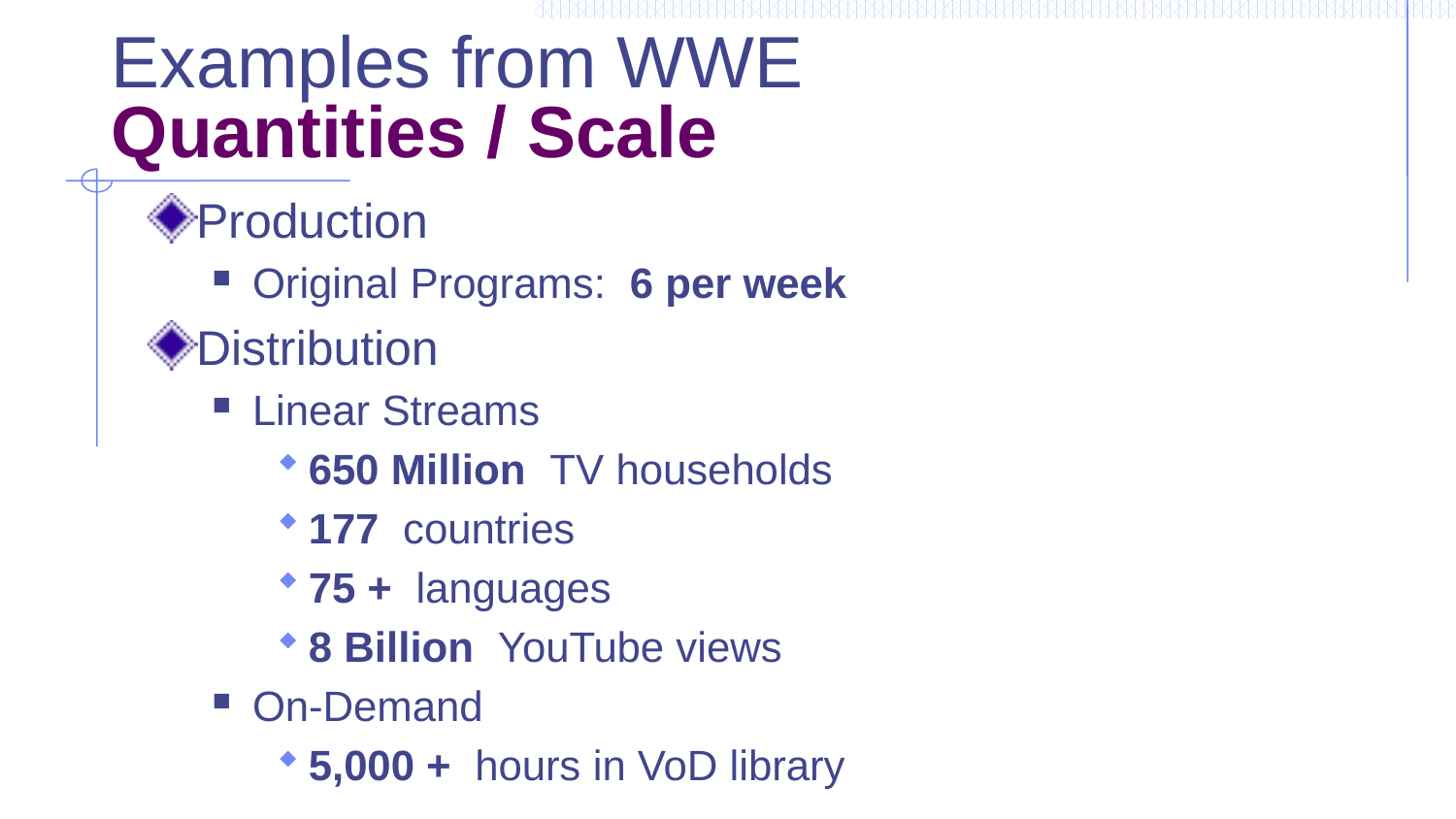

# Examples from WWE Quantities / Scale
Production
Original Programs:  6 per week
Distribution
Linear Streams
650 Million  TV households
177  countries
75 +  languages
8 Billion  YouTube views
On-Demand
5,000 +  hours in VoD library